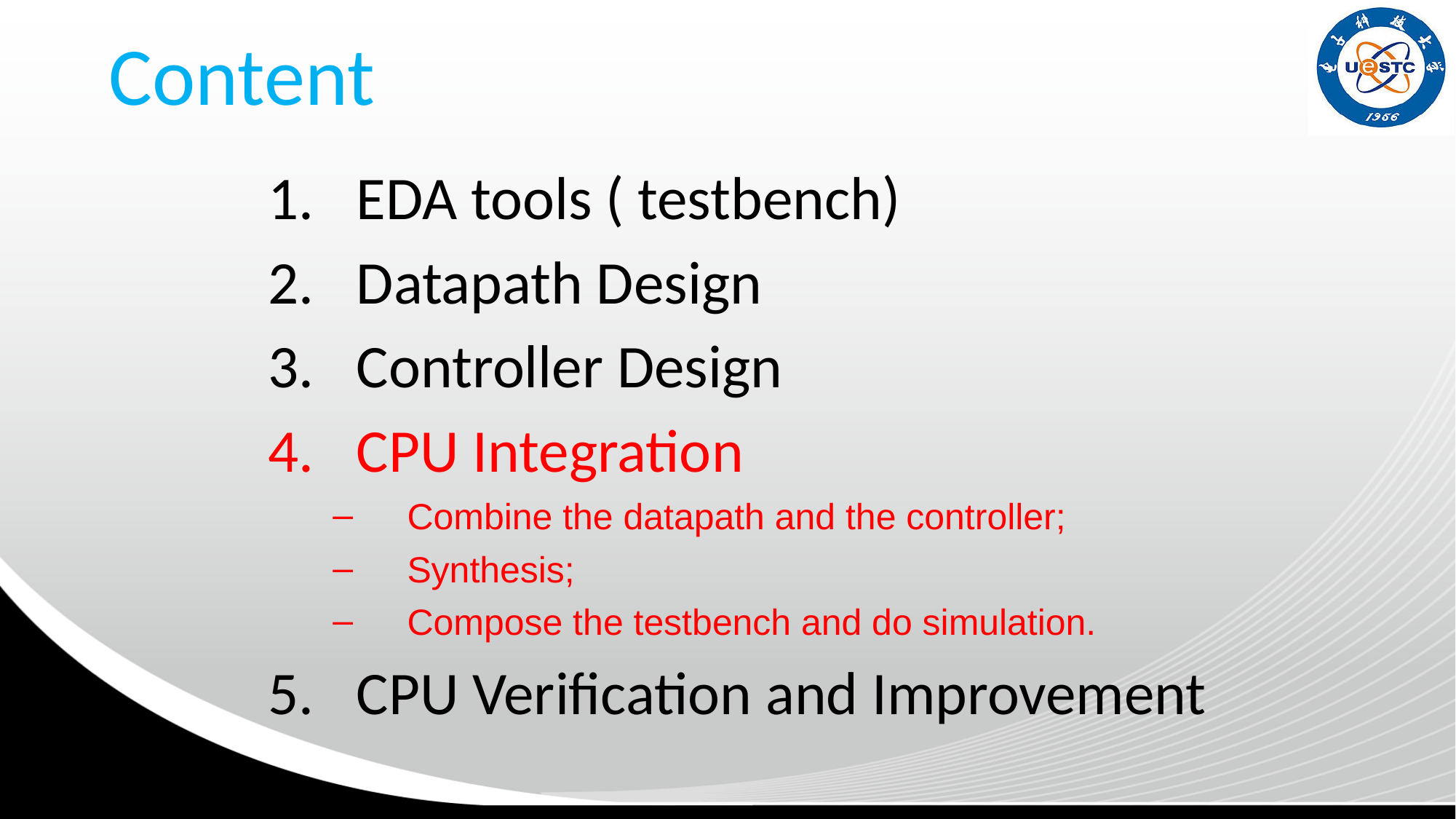

# Content
EDA tools ( testbench)
Datapath Design
Controller Design
CPU Integration
Combine the datapath and the controller;
Synthesis;
Compose the testbench and do simulation.
CPU Verification and Improvement